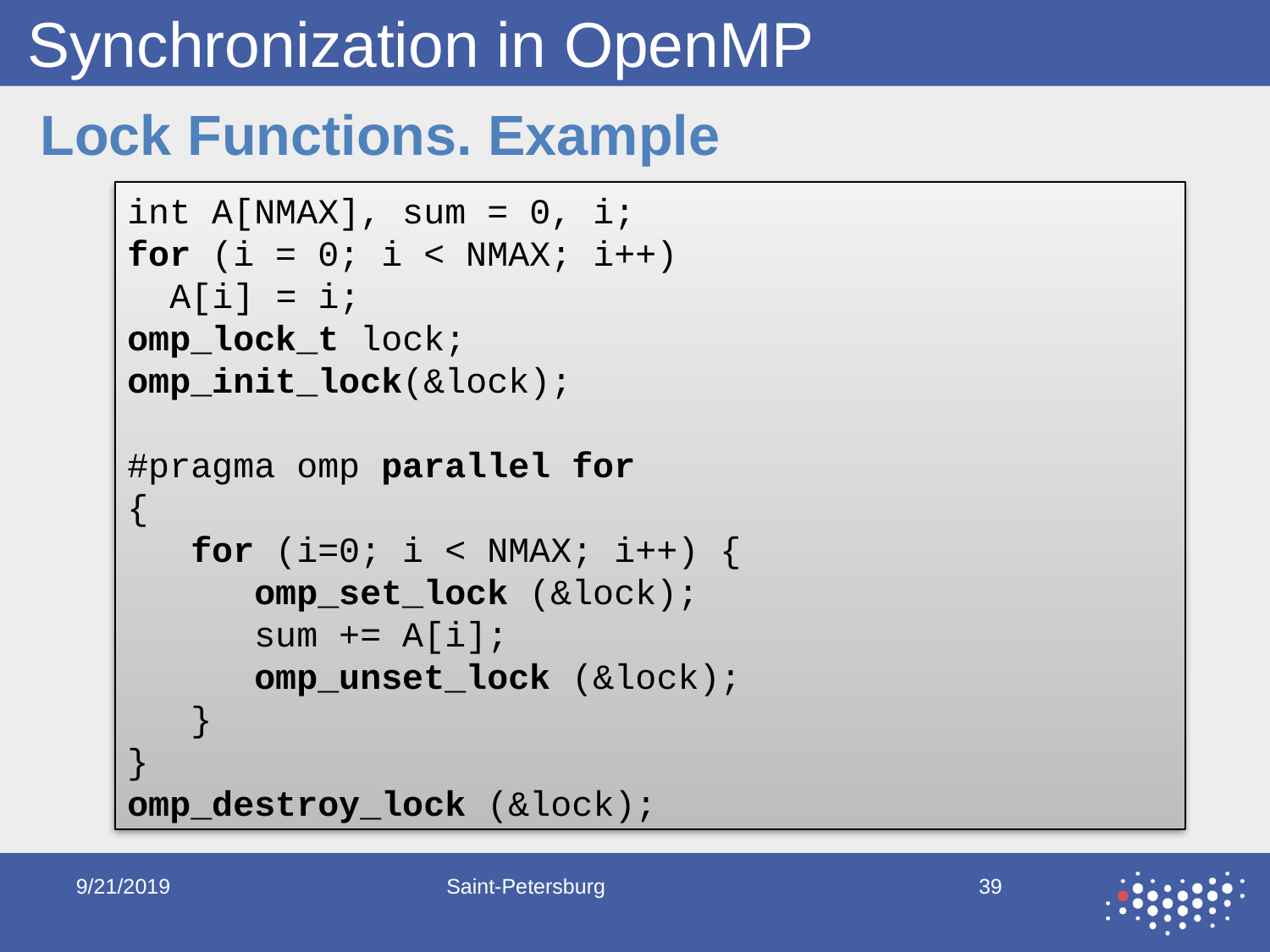

# Synchronization in OpenMP
 Lock Functions. Example
int A[NMAX], sum = 0, i;
for (i = 0; i < NMAX; i++)
  A[i] = i;
omp_lock_t lock;
omp_init_lock(&lock);
#pragma omp parallel for
{
   for (i=0; i < NMAX; i++) {
      omp_set_lock (&lock);
      sum += A[i];
      omp_unset_lock (&lock);
   }
}
omp_destroy_lock (&lock);
9/21/2019
Saint-Petersburg
39